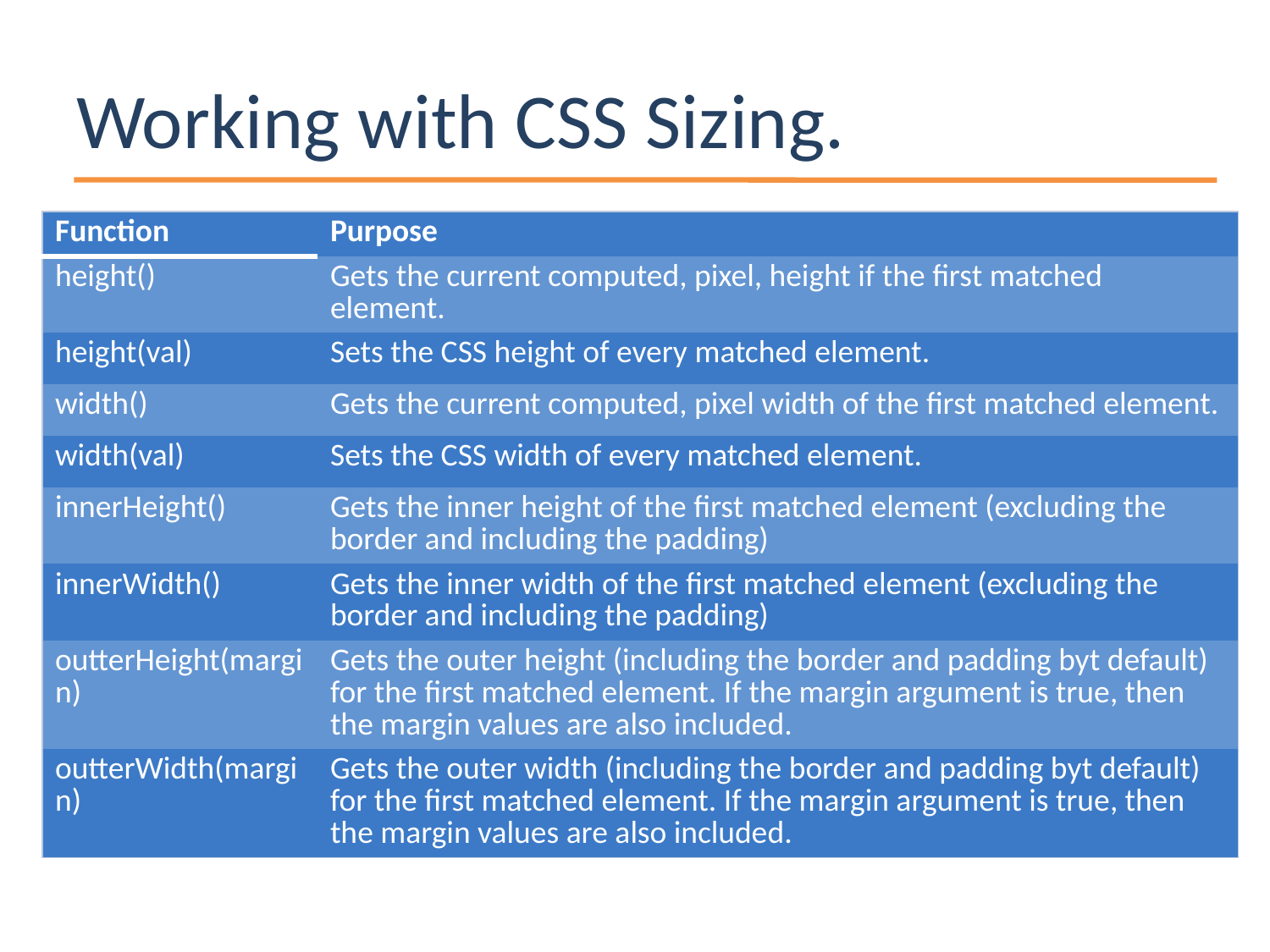

# Working with CSS Sizing.
| Function | Purpose |
| --- | --- |
| height() | Gets the current computed, pixel, height if the first matched element. |
| height(val) | Sets the CSS height of every matched element. |
| width() | Gets the current computed, pixel width of the first matched element. |
| width(val) | Sets the CSS width of every matched element. |
| innerHeight() | Gets the inner height of the first matched element (excluding the border and including the padding) |
| innerWidth() | Gets the inner width of the first matched element (excluding the border and including the padding) |
| outterHeight(margin) | Gets the outer height (including the border and padding byt default) for the first matched element. If the margin argument is true, then the margin values are also included. |
| outterWidth(margin) | Gets the outer width (including the border and padding byt default) for the first matched element. If the margin argument is true, then the margin values are also included. |